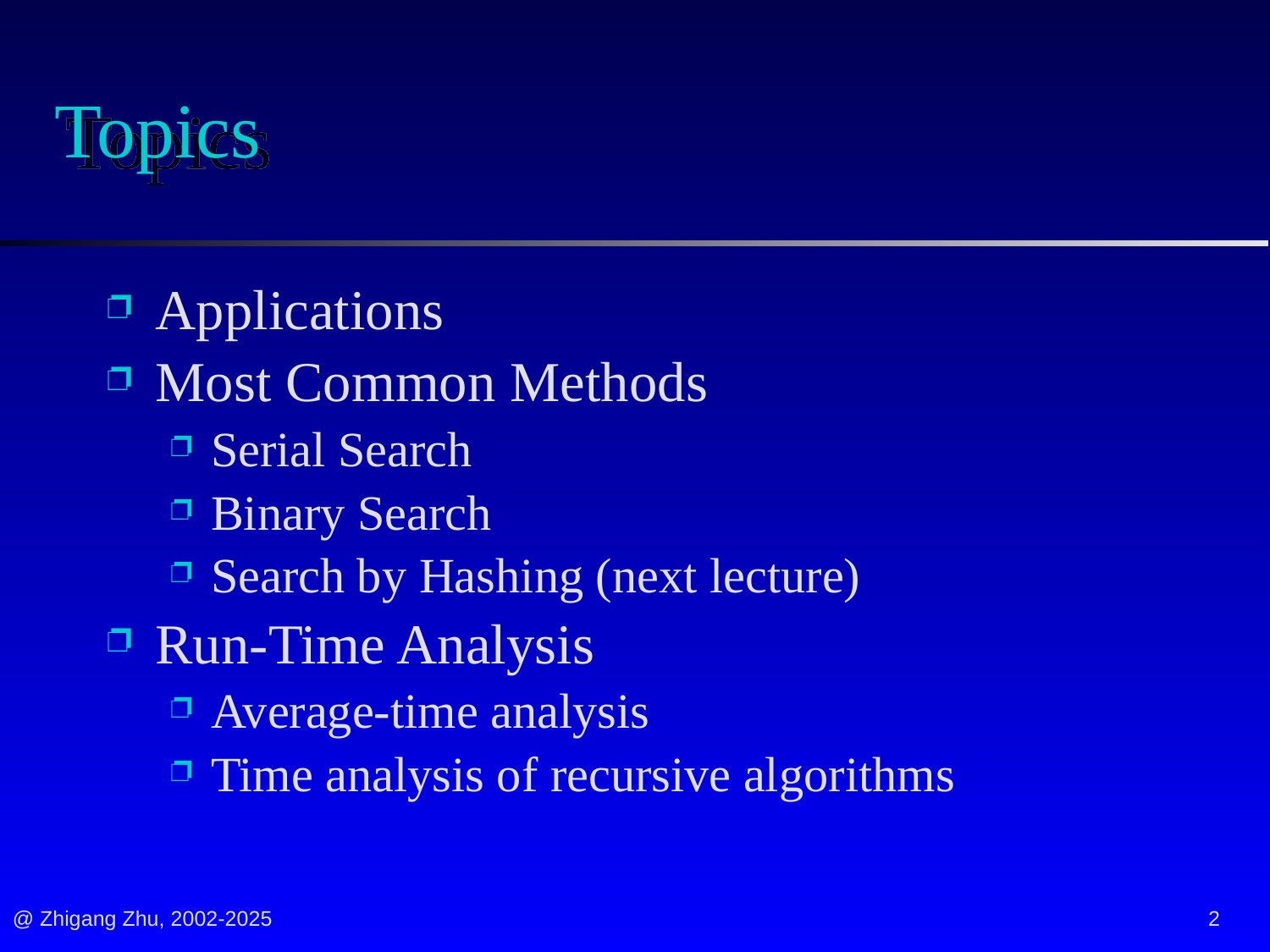

# Topics
Applications
Most Common Methods
Serial Search
Binary Search
Search by Hashing (next lecture)
Run-Time Analysis
Average-time analysis
Time analysis of recursive algorithms